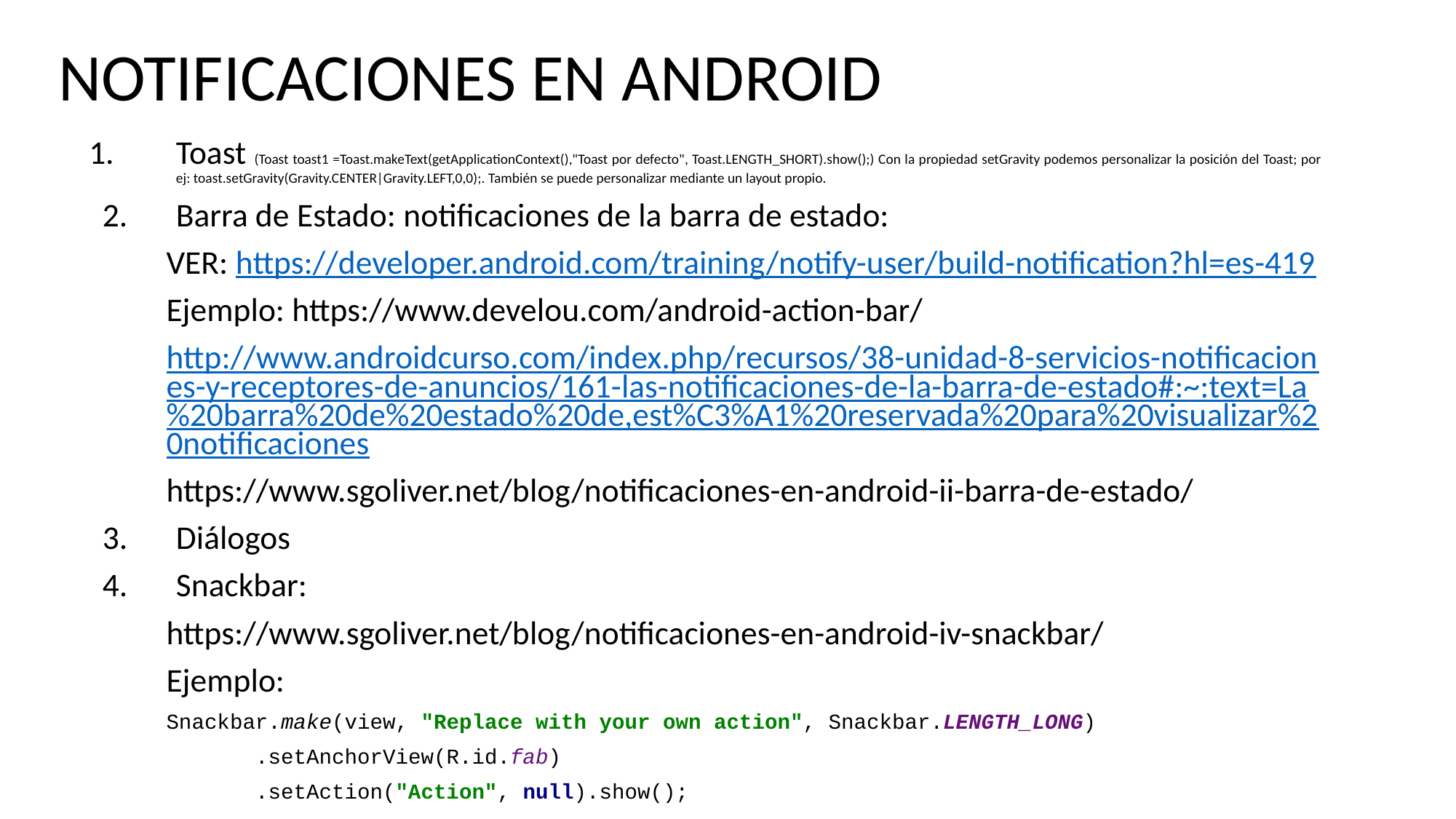

# NOTIFICACIONES EN ANDROID
Toast (Toast toast1 =Toast.makeText(getApplicationContext(),"Toast por defecto", Toast.LENGTH_SHORT).show();) Con la propiedad setGravity podemos personalizar la posición del Toast; por ej: toast.setGravity(Gravity.CENTER|Gravity.LEFT,0,0);. También se puede personalizar mediante un layout propio.
Barra de Estado: notificaciones de la barra de estado:
VER: https://developer.android.com/training/notify-user/build-notification?hl=es-419
Ejemplo: https://www.develou.com/android-action-bar/
http://www.androidcurso.com/index.php/recursos/38-unidad-8-servicios-notificaciones-y-receptores-de-anuncios/161-las-notificaciones-de-la-barra-de-estado#:~:text=La%20barra%20de%20estado%20de,est%C3%A1%20reservada%20para%20visualizar%20notificaciones
https://www.sgoliver.net/blog/notificaciones-en-android-ii-barra-de-estado/
Diálogos
Snackbar:
https://www.sgoliver.net/blog/notificaciones-en-android-iv-snackbar/
Ejemplo:
Snackbar.make(view, "Replace with your own action", Snackbar.LENGTH_LONG)
       .setAnchorView(R.id.fab)
       .setAction("Action", null).show();